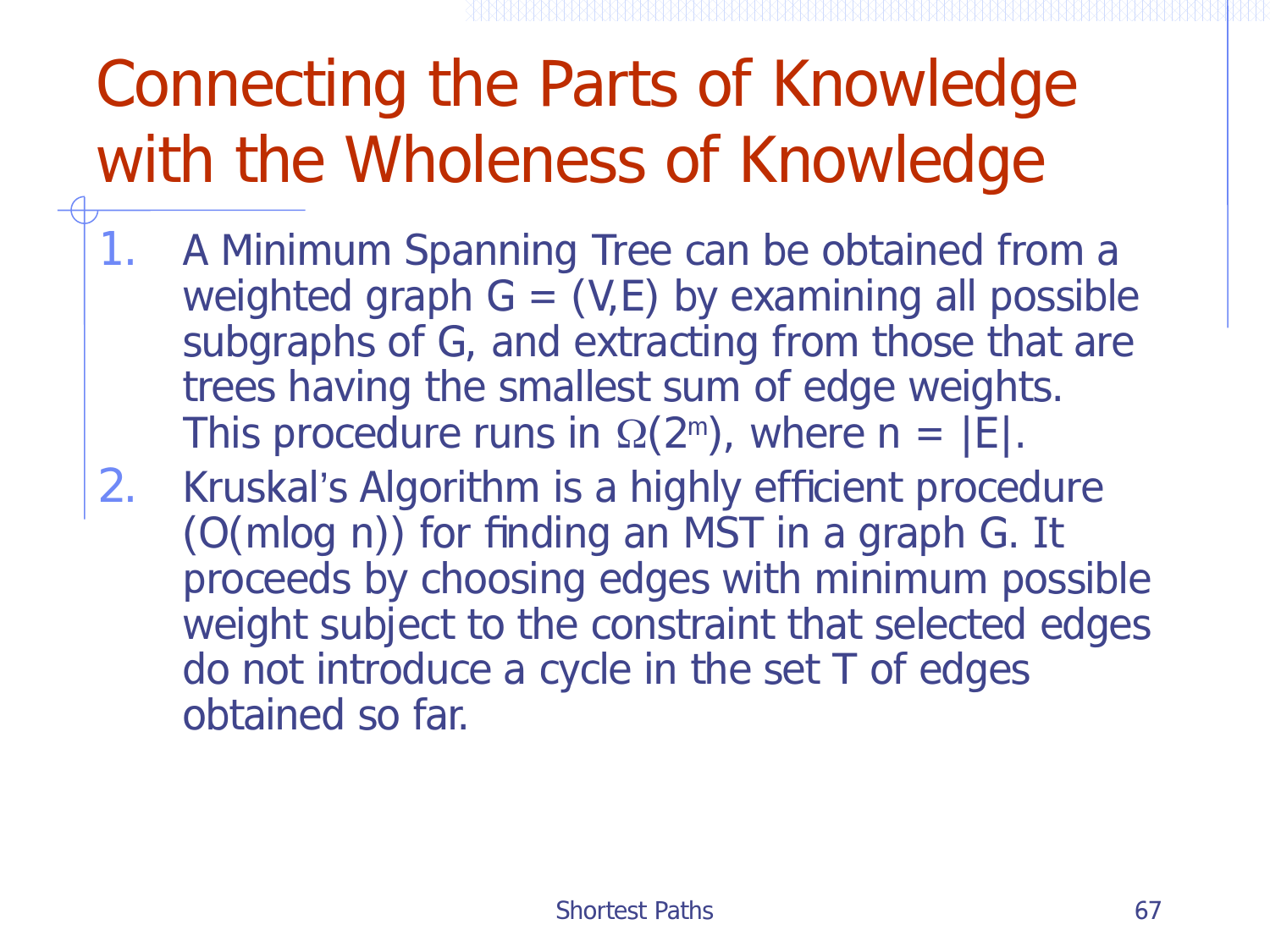

# Connecting the Parts of Knowledge with the Wholeness of Knowledge
A Minimum Spanning Tree can be obtained from a weighted graph G = (V,E) by examining all possible subgraphs of G, and extracting from those that are trees having the smallest sum of edge weights. This procedure runs in Ω(2m), where n = |E|.
Kruskal’s Algorithm is a highly efficient procedure (O(mlog n)) for finding an MST in a graph G. It proceeds by choosing edges with minimum possible weight subject to the constraint that selected edges do not introduce a cycle in the set T of edges obtained so far.

Shortest Paths
67